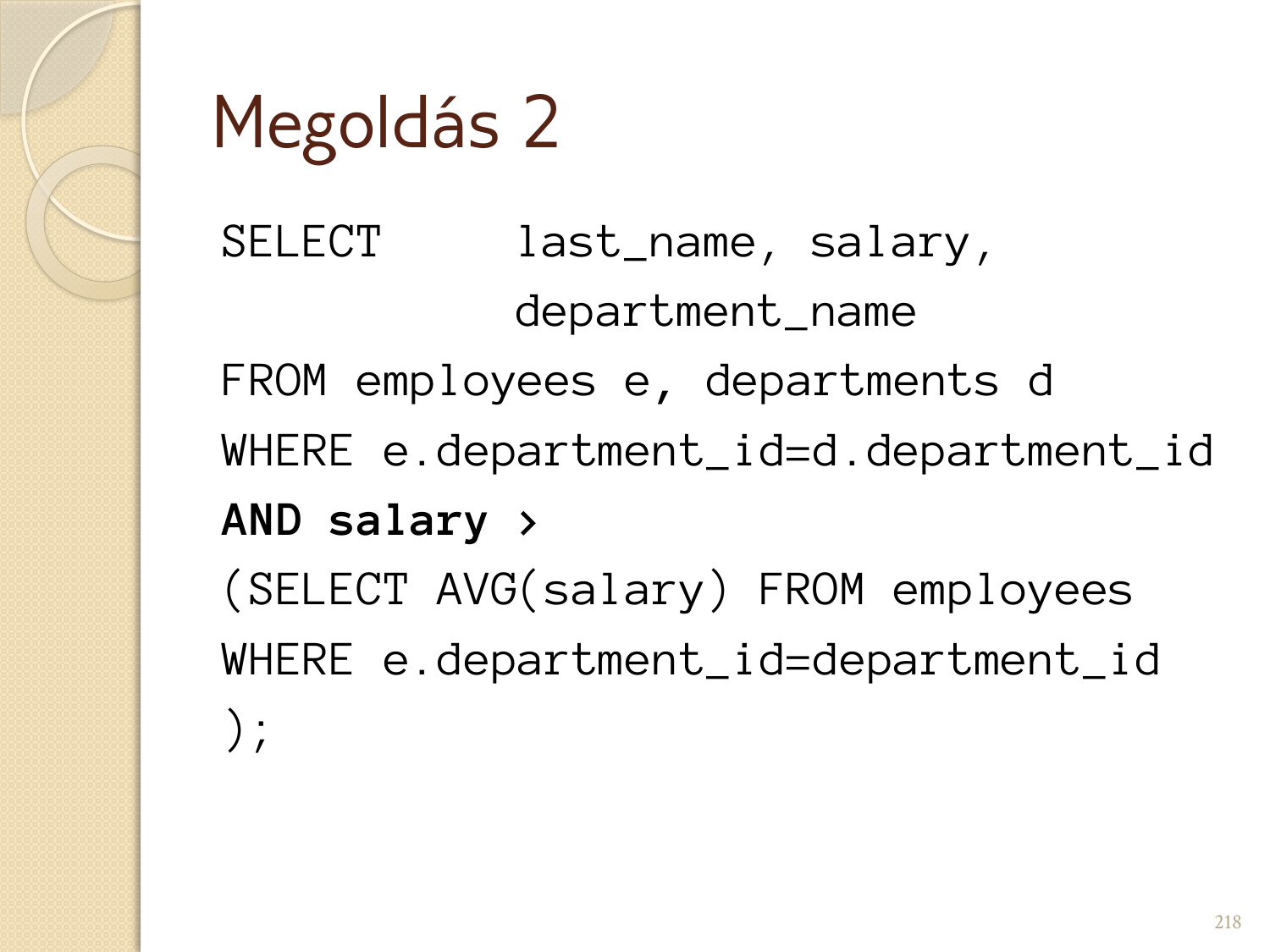

# Megoldás 2
SELECT 	last_name, salary,
			department_name
FROM employees e, departments d
WHERE e.department_id=d.department_id
AND salary >
(SELECT AVG(salary) FROM employees
WHERE e.department_id=department_id
);

218